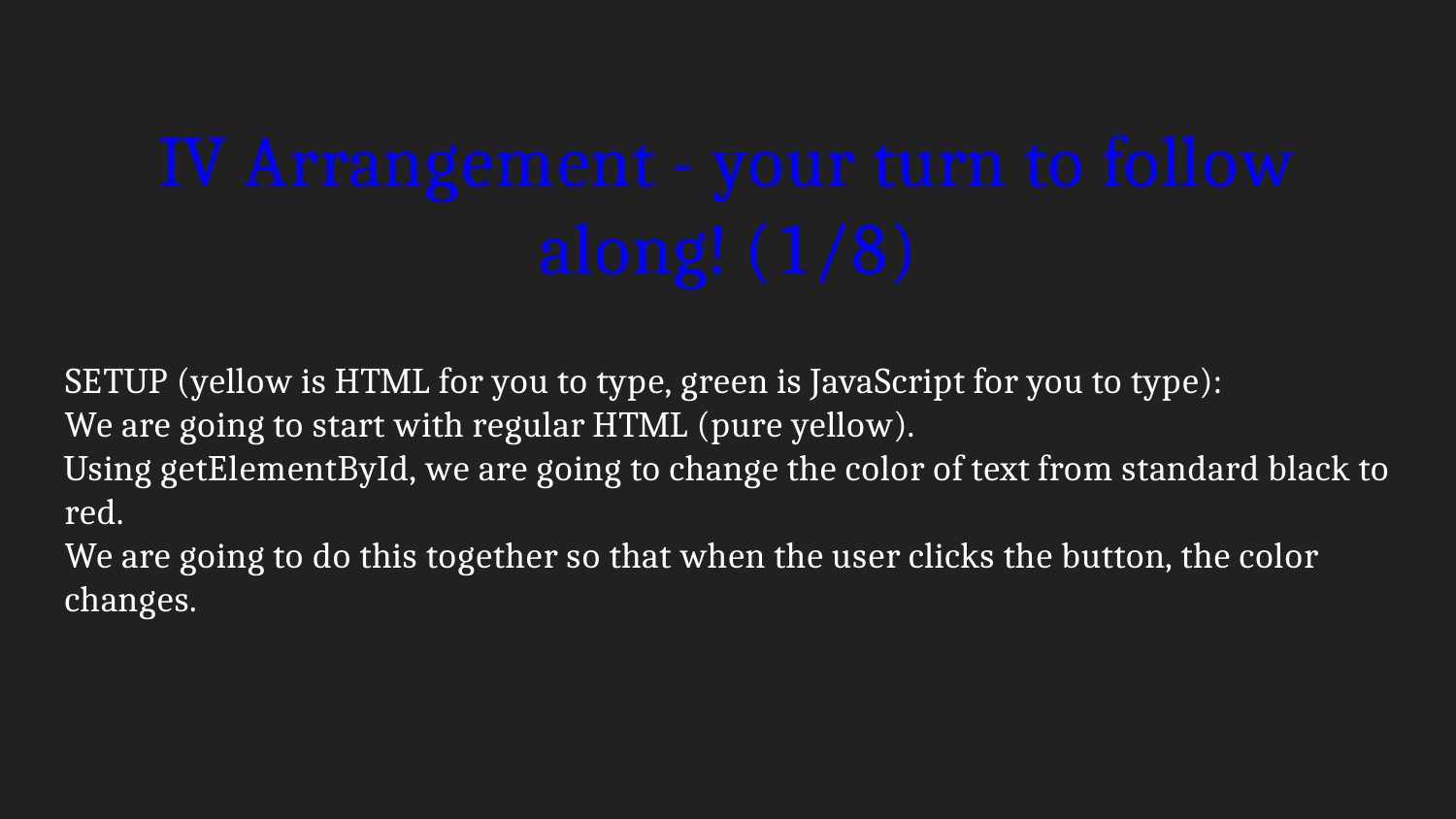

# IV Arrangement - your turn to follow along! (1/8)
SETUP (yellow is HTML for you to type, green is JavaScript for you to type):
We are going to start with regular HTML (pure yellow).
Using getElementById, we are going to change the color of text from standard black to red.
We are going to do this together so that when the user clicks the button, the color changes.